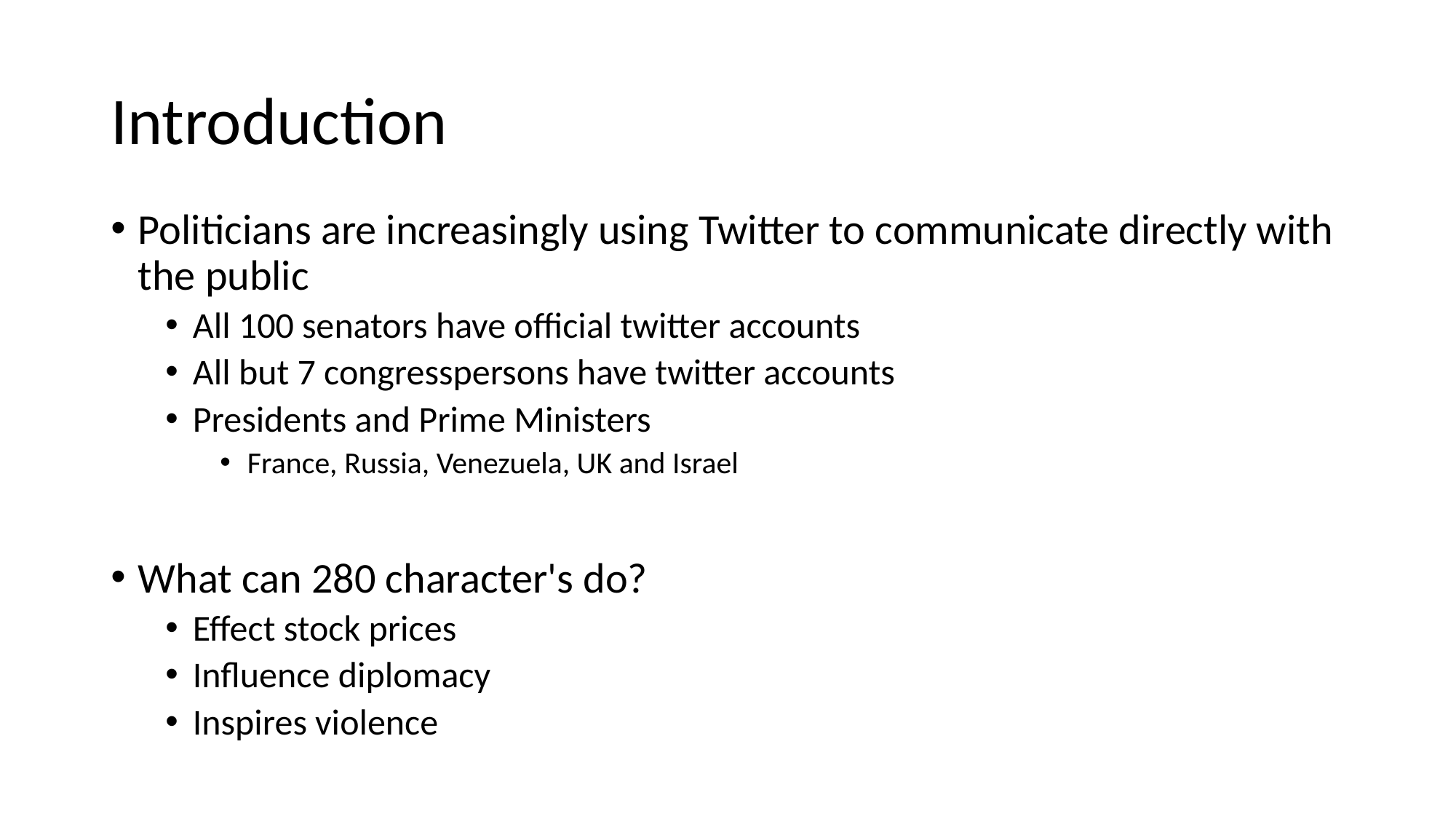

# Introduction
Politicians are increasingly using Twitter to communicate directly with the public
All 100 senators have official twitter accounts
All but 7 congresspersons have twitter accounts
Presidents and Prime Ministers
France, Russia, Venezuela, UK and Israel

What can 280 character's do?
Effect stock prices
Influence diplomacy
Inspires violence